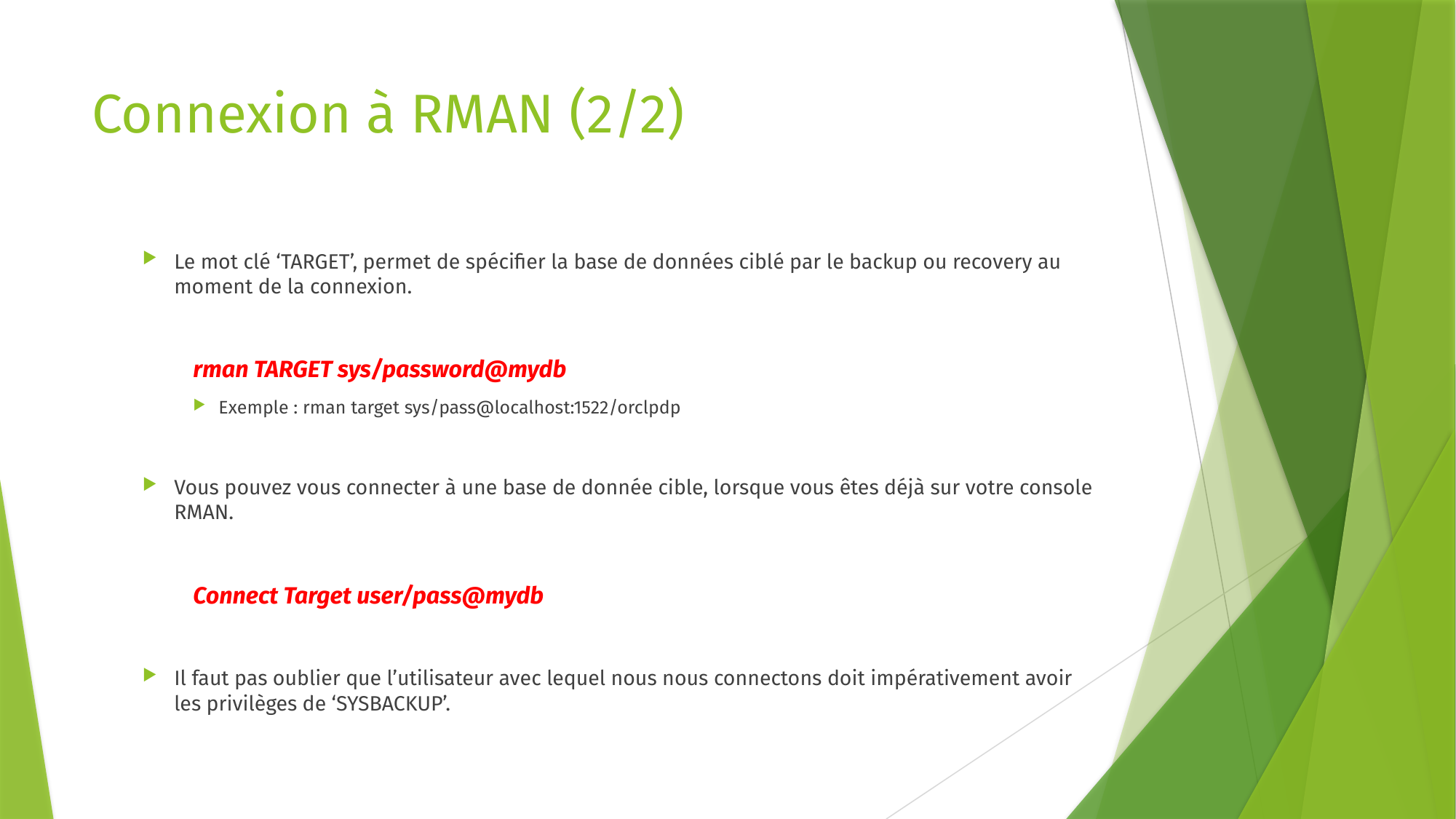

# Connexion à RMAN (2/2)
Le mot clé ‘TARGET’, permet de spécifier la base de données ciblé par le backup ou recovery au moment de la connexion.

rman TARGET sys/password@mydb
Exemple : rman target sys/pass@localhost:1522/orclpdp

Vous pouvez vous connecter à une base de donnée cible, lorsque vous êtes déjà sur votre console RMAN.

Connect Target user/pass@mydb

Il faut pas oublier que l’utilisateur avec lequel nous nous connectons doit impérativement avoir les privilèges de ‘SYSBACKUP’.